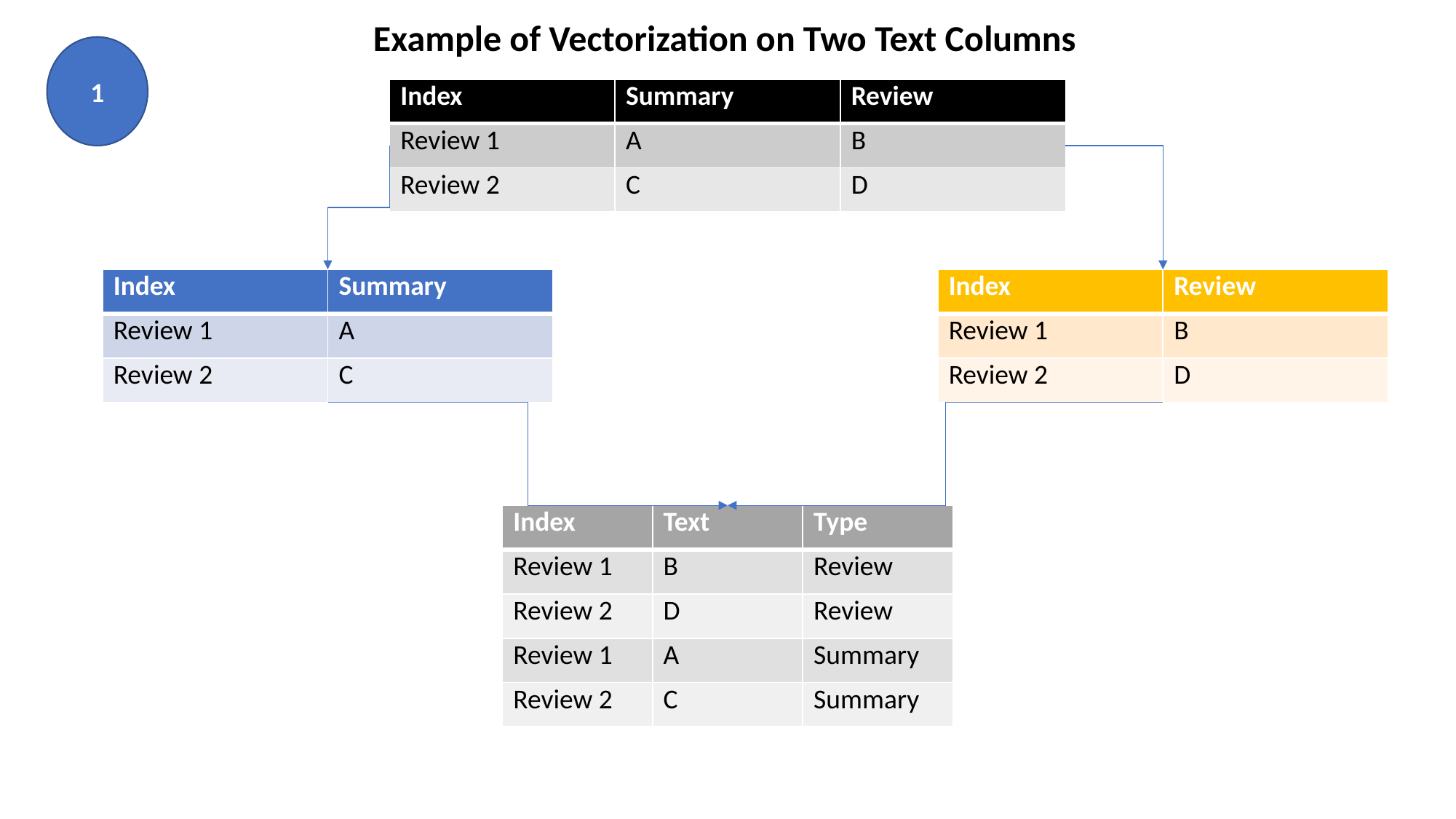

Example of Vectorization on Two Text Columns
1
| Index | Summary | Review |
| --- | --- | --- |
| Review 1 | A | B |
| Review 2 | C | D |
| Index | Summary |
| --- | --- |
| Review 1 | A |
| Review 2 | C |
| Index | Review |
| --- | --- |
| Review 1 | B |
| Review 2 | D |
| Index | Text | Type |
| --- | --- | --- |
| Review 1 | B | Review |
| Review 2 | D | Review |
| Review 1 | A | Summary |
| Review 2 | C | Summary |